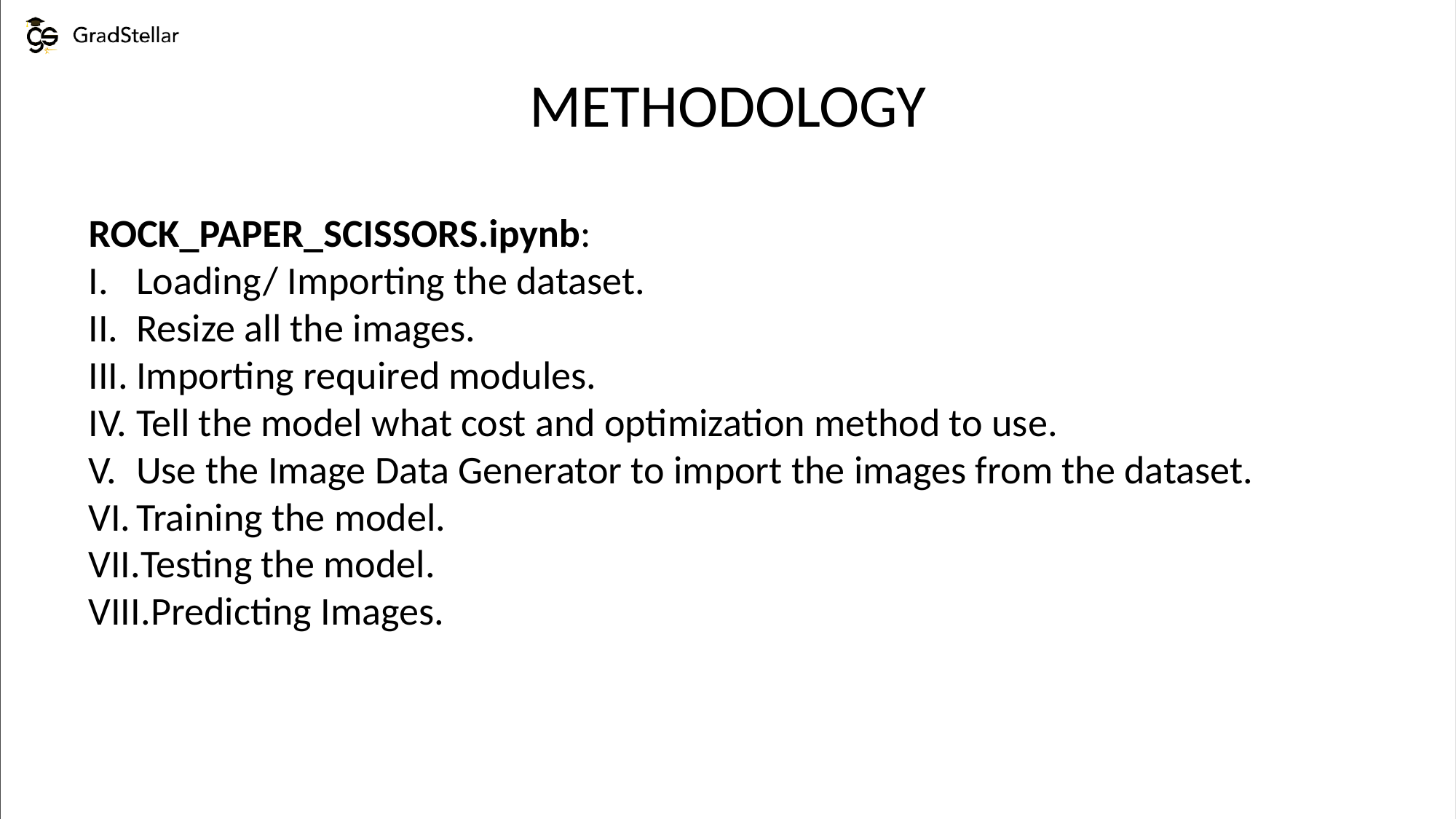

METHODOLOGY
ROCK_PAPER_SCISSORS.ipynb:
Loading/ Importing the dataset.
Resize all the images.
Importing required modules.
Tell the model what cost and optimization method to use.
Use the Image Data Generator to import the images from the dataset.
Training the model.
Testing the model.
Predicting Images.